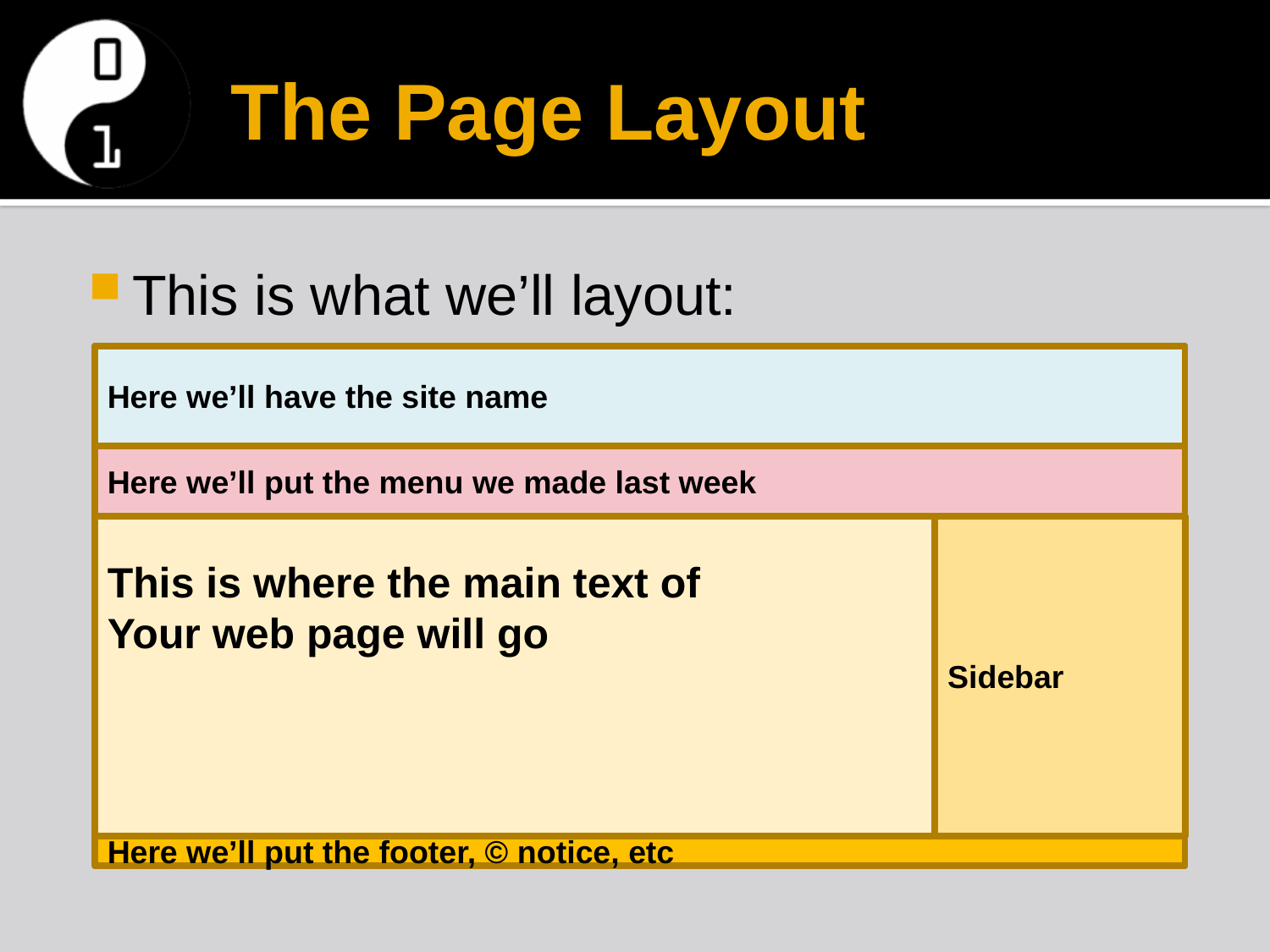

# The Page Layout
This is what we’ll layout:

This is where the main text of
Your web page will go
Here we’ll have the site name
Here we’ll put the menu we made last week
Sidebar
Here we’ll put the footer, © notice, etc